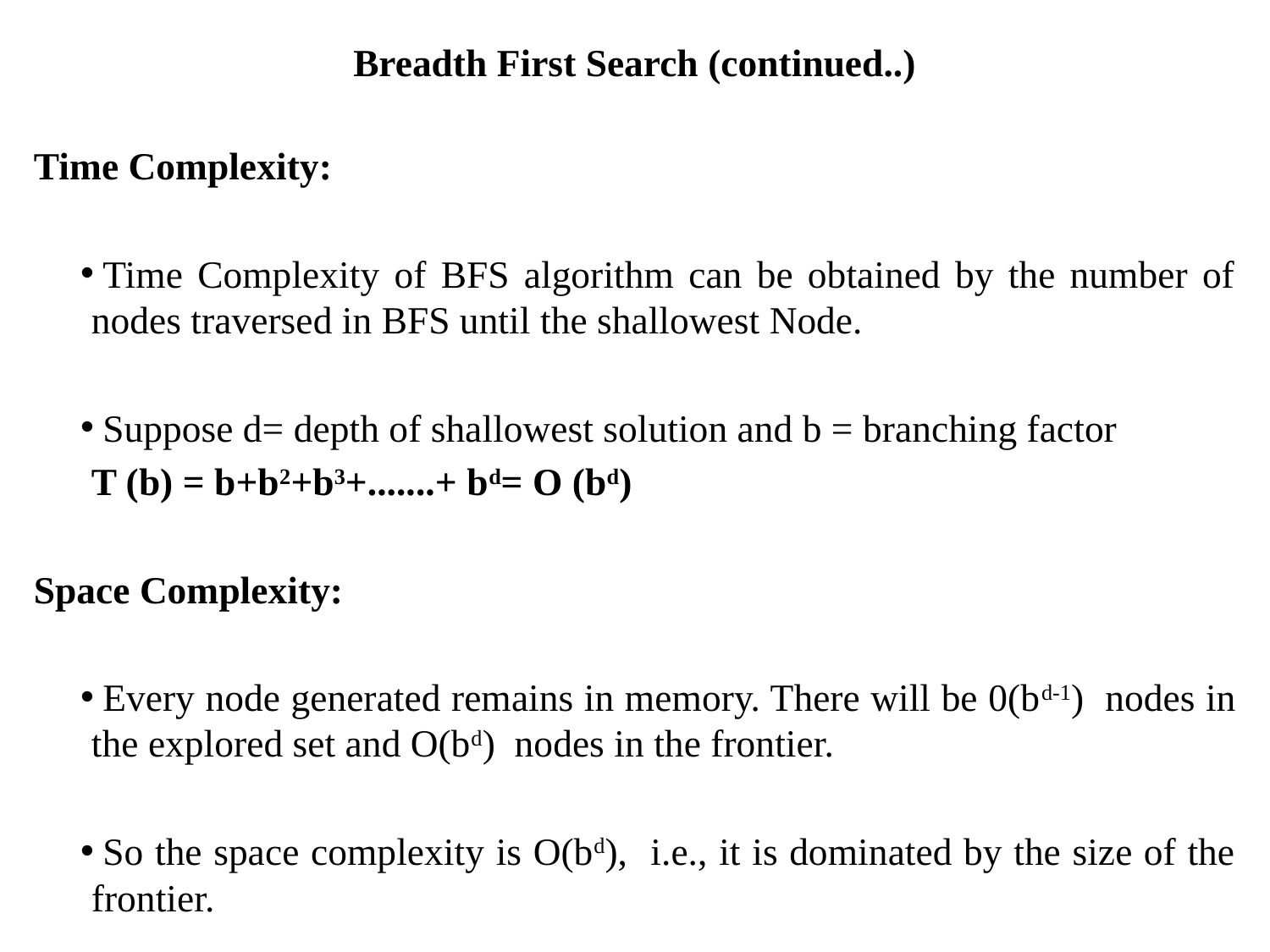

Breadth First Search (continued..)

Time Complexity:

Time Complexity of BFS algorithm can be obtained by the number of nodes traversed in BFS until the shallowest Node.

Suppose d= depth of shallowest solution and b = branching factor
		T (b) = b+b2+b3+.......+ bd= O (bd)

Space Complexity:

Every node generated remains in memory. There will be 0(bd-1)  nodes in the explored set and O(bd)  nodes in the frontier.

So the space complexity is O(bd),  i.e., it is dominated by the size of the frontier.